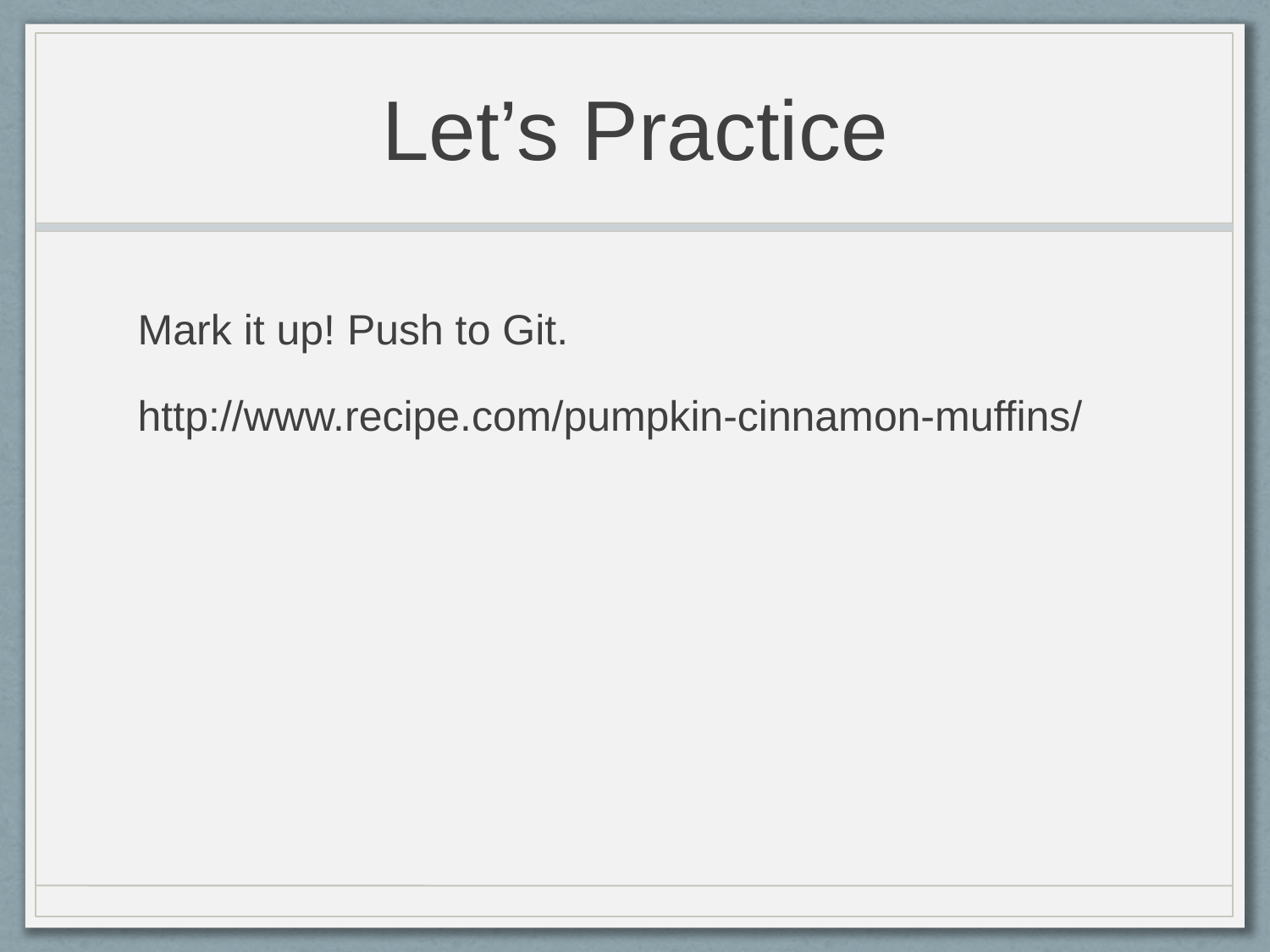

# Let’s Practice
Mark it up! Push to Git.
http://www.recipe.com/pumpkin-cinnamon-muffins/